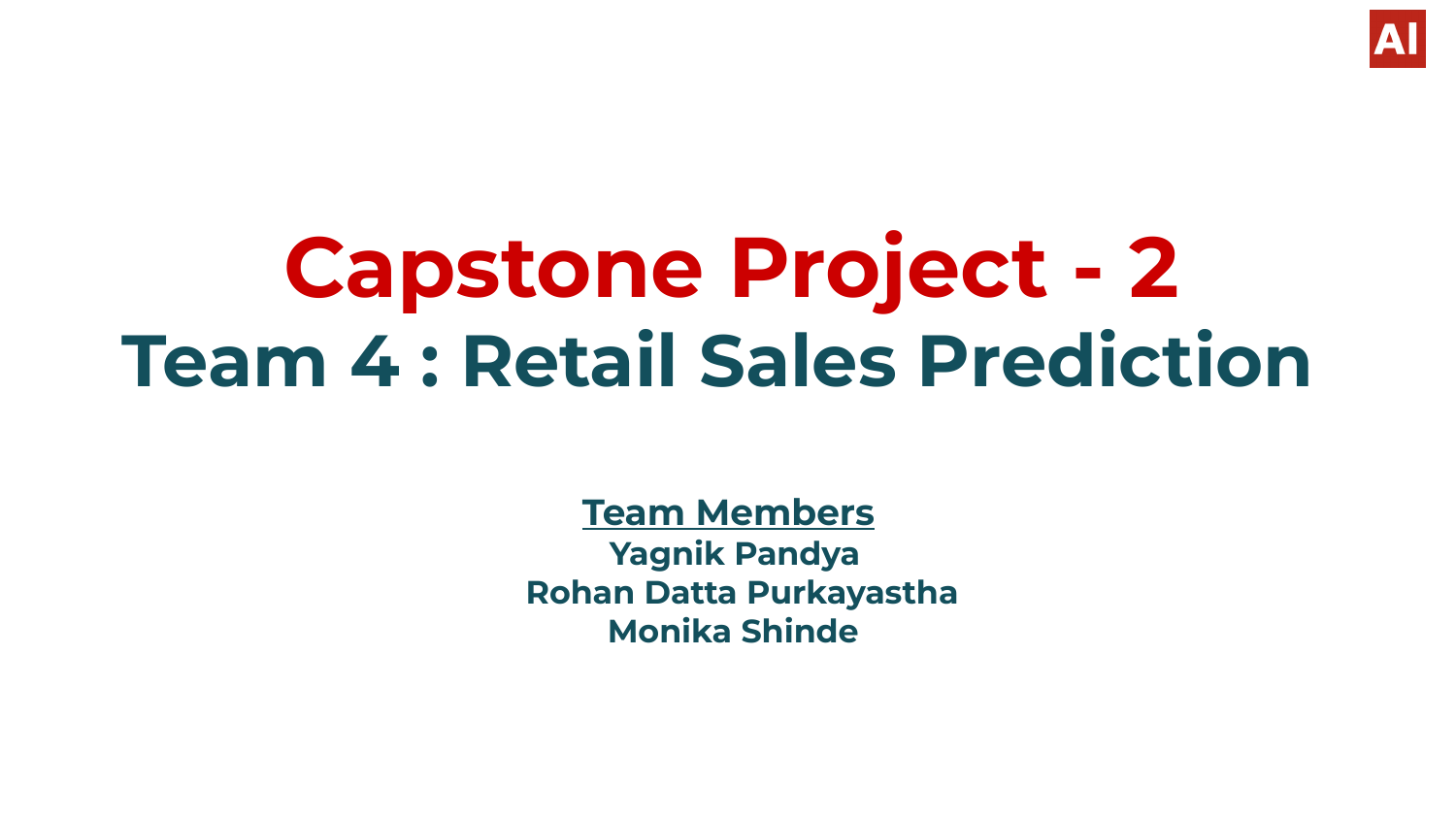

# Capstone Project - 2
Team 4 : Retail Sales Prediction

Team Members
                                                           Yagnik Pandya
   Rohan Datta Purkayastha
 Monika Shinde